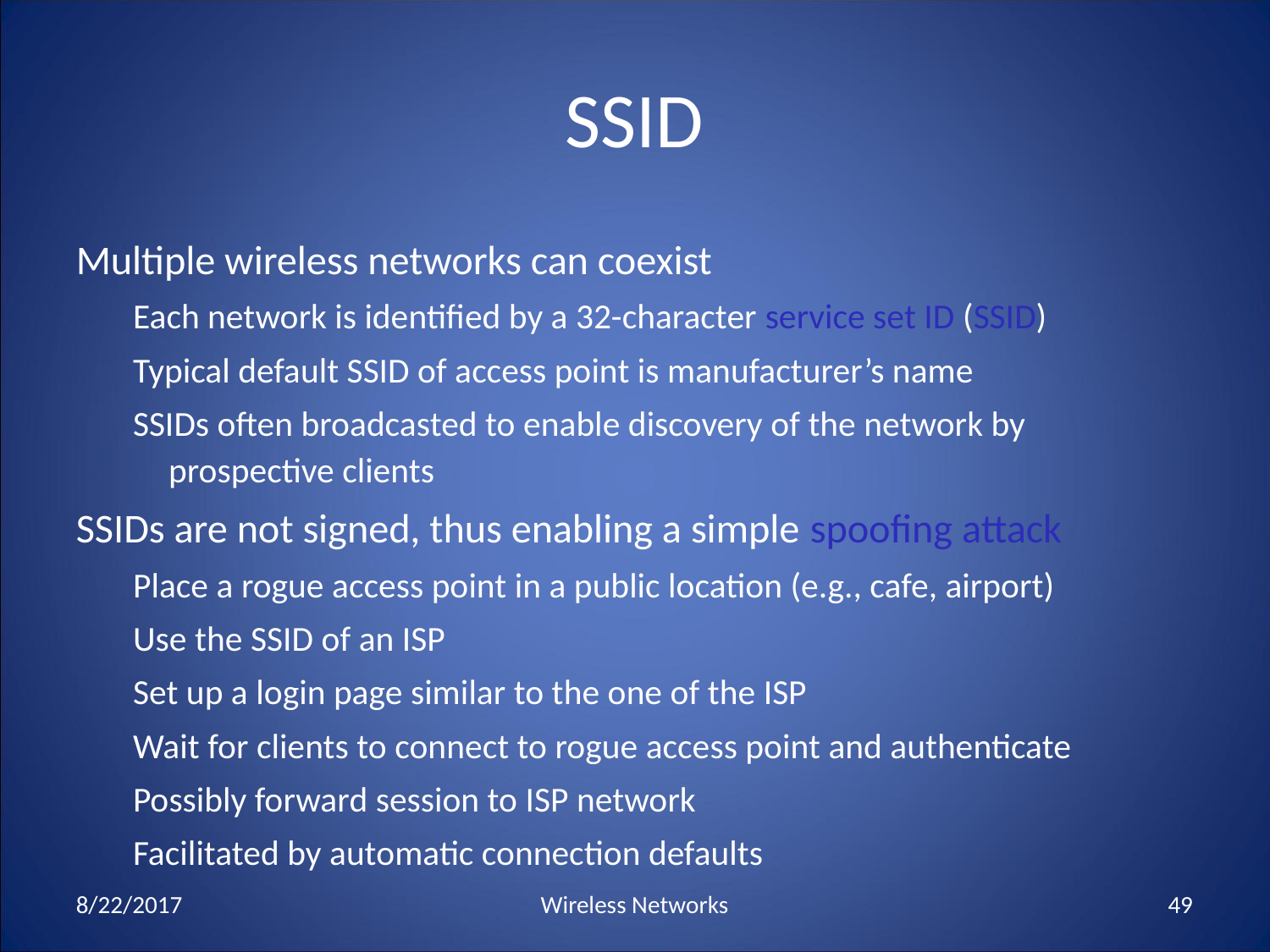

# SSID
Multiple wireless networks can coexist
Each network is identified by a 32-character service set ID (SSID)
Typical default SSID of access point is manufacturer’s name
SSIDs often broadcasted to enable discovery of the network by prospective clients
SSIDs are not signed, thus enabling a simple spoofing attack
Place a rogue access point in a public location (e.g., cafe, airport)
Use the SSID of an ISP
Set up a login page similar to the one of the ISP
Wait for clients to connect to rogue access point and authenticate
Possibly forward session to ISP network
Facilitated by automatic connection defaults
8/22/2017
Wireless Networks
49